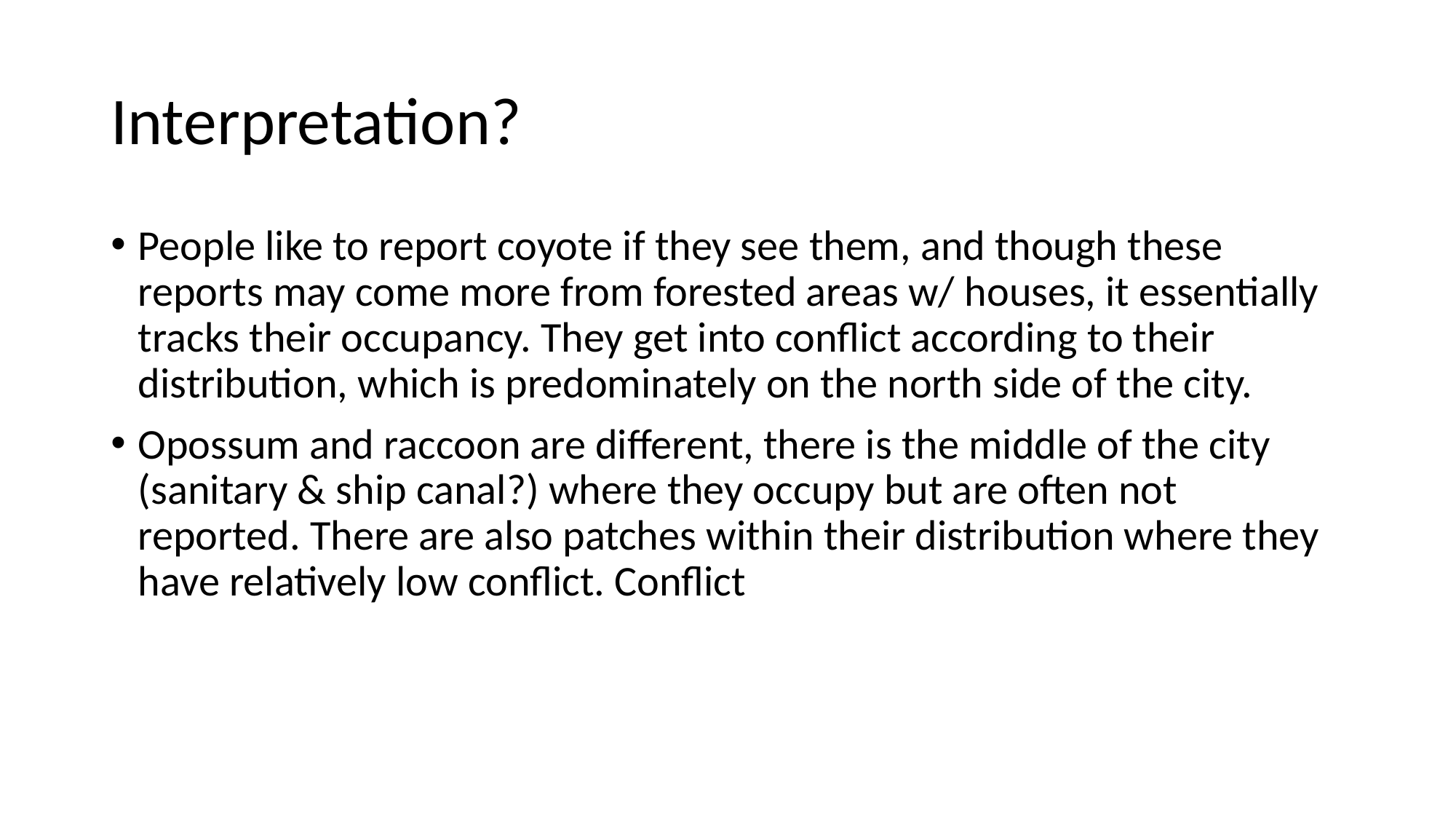

# Interpretation?
People like to report coyote if they see them, and though these reports may come more from forested areas w/ houses, it essentially tracks their occupancy. They get into conflict according to their distribution, which is predominately on the north side of the city.
Opossum and raccoon are different, there is the middle of the city (sanitary & ship canal?) where they occupy but are often not reported. There are also patches within their distribution where they have relatively low conflict. Conflict